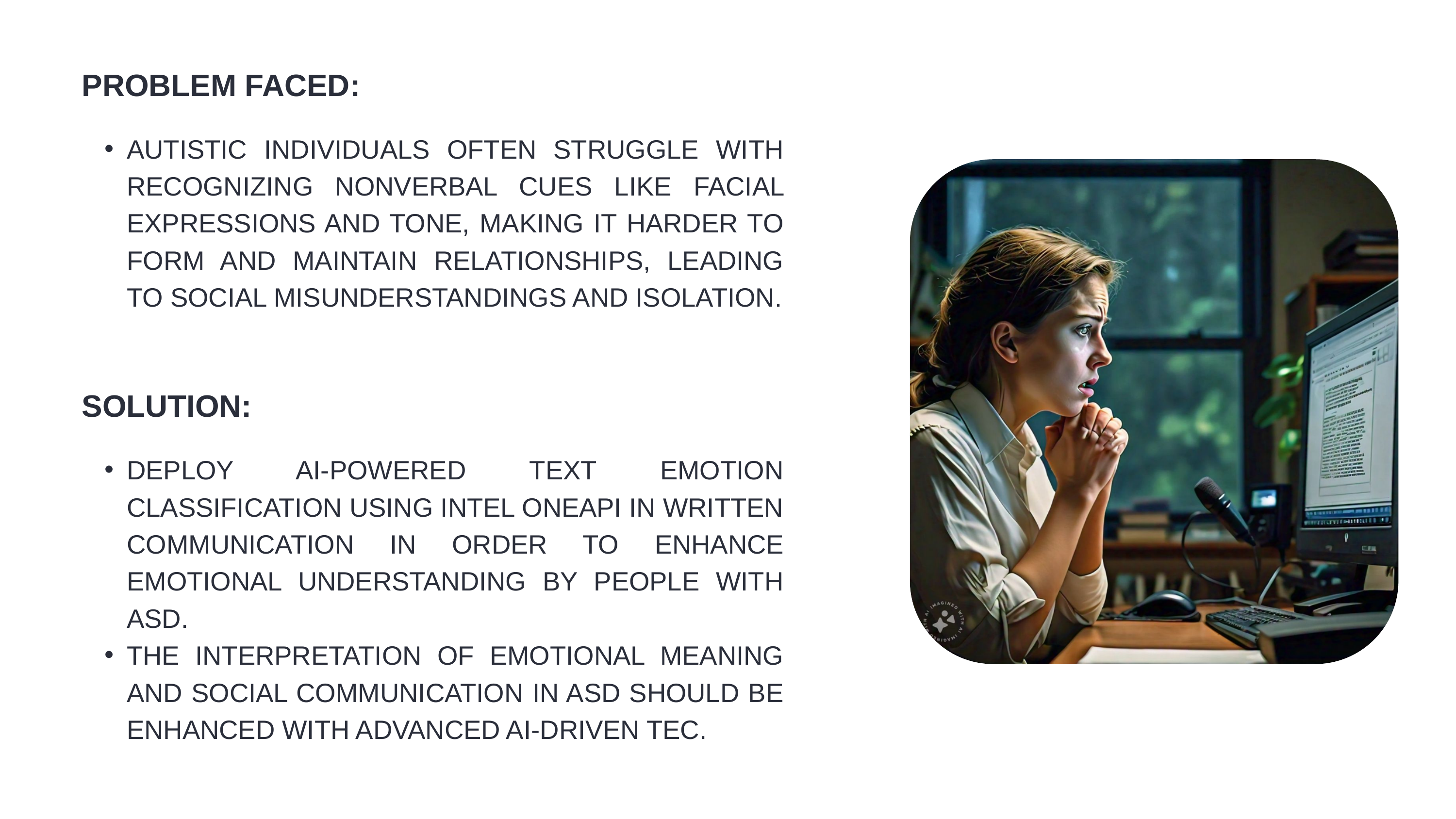

PROBLEM FACED:

AUTISTIC INDIVIDUALS OFTEN STRUGGLE WITH RECOGNIZING NONVERBAL CUES LIKE FACIAL EXPRESSIONS AND TONE, MAKING IT HARDER TO FORM AND MAINTAIN RELATIONSHIPS, LEADING TO SOCIAL MISUNDERSTANDINGS AND ISOLATION.

SOLUTION:

DEPLOY AI-POWERED TEXT EMOTION CLASSIFICATION USING INTEL ONEAPI IN WRITTEN COMMUNICATION IN ORDER TO ENHANCE EMOTIONAL UNDERSTANDING BY PEOPLE WITH ASD.
THE INTERPRETATION OF EMOTIONAL MEANING AND SOCIAL COMMUNICATION IN ASD SHOULD BE ENHANCED WITH ADVANCED AI-DRIVEN TEC.